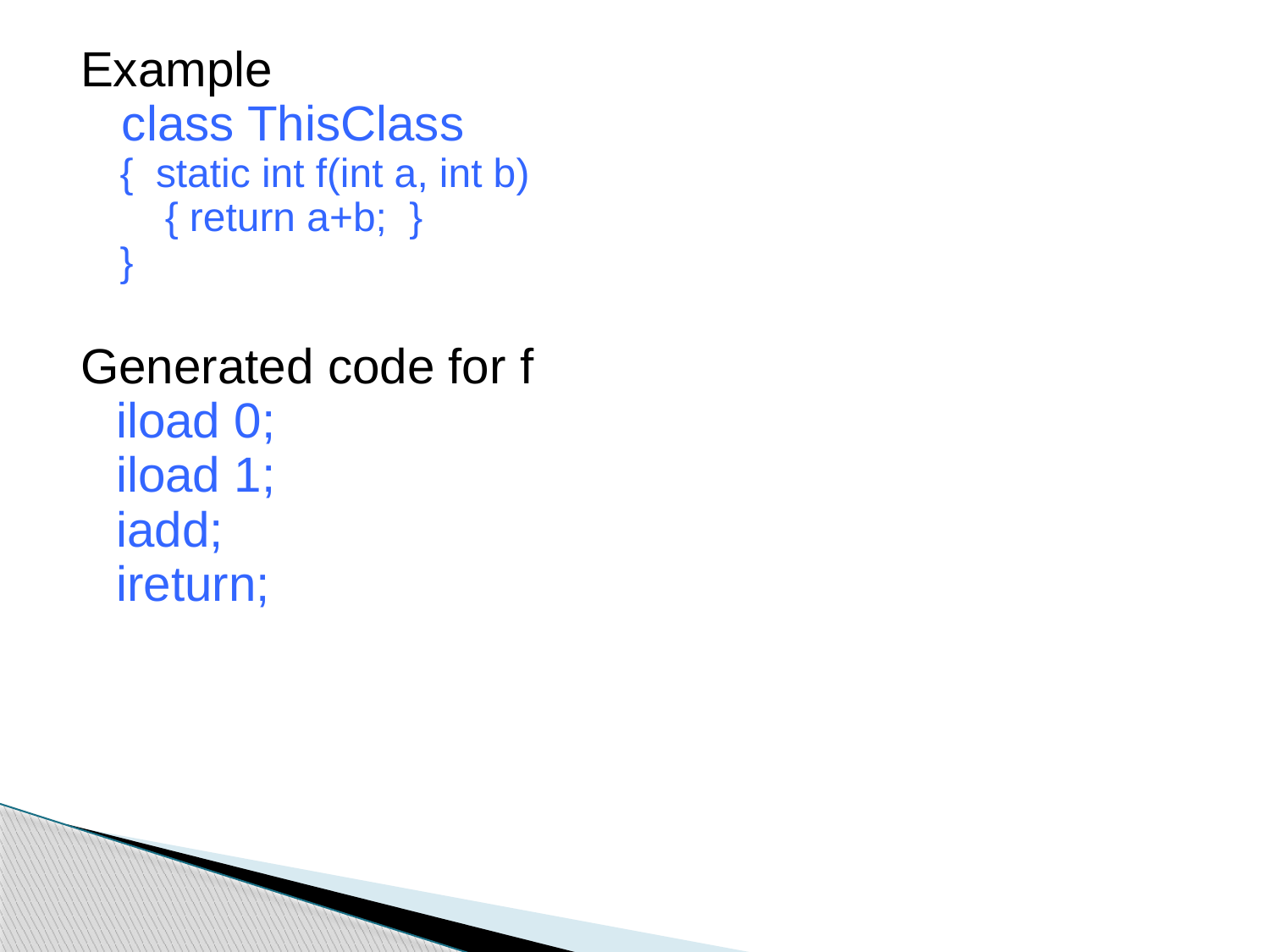

Example
   class ThisClass
{  static int f(int a, int b)
    { return a+b;  }
}

Generated code for f
	iload 0;
	iload 1;
	iadd;
	ireturn;